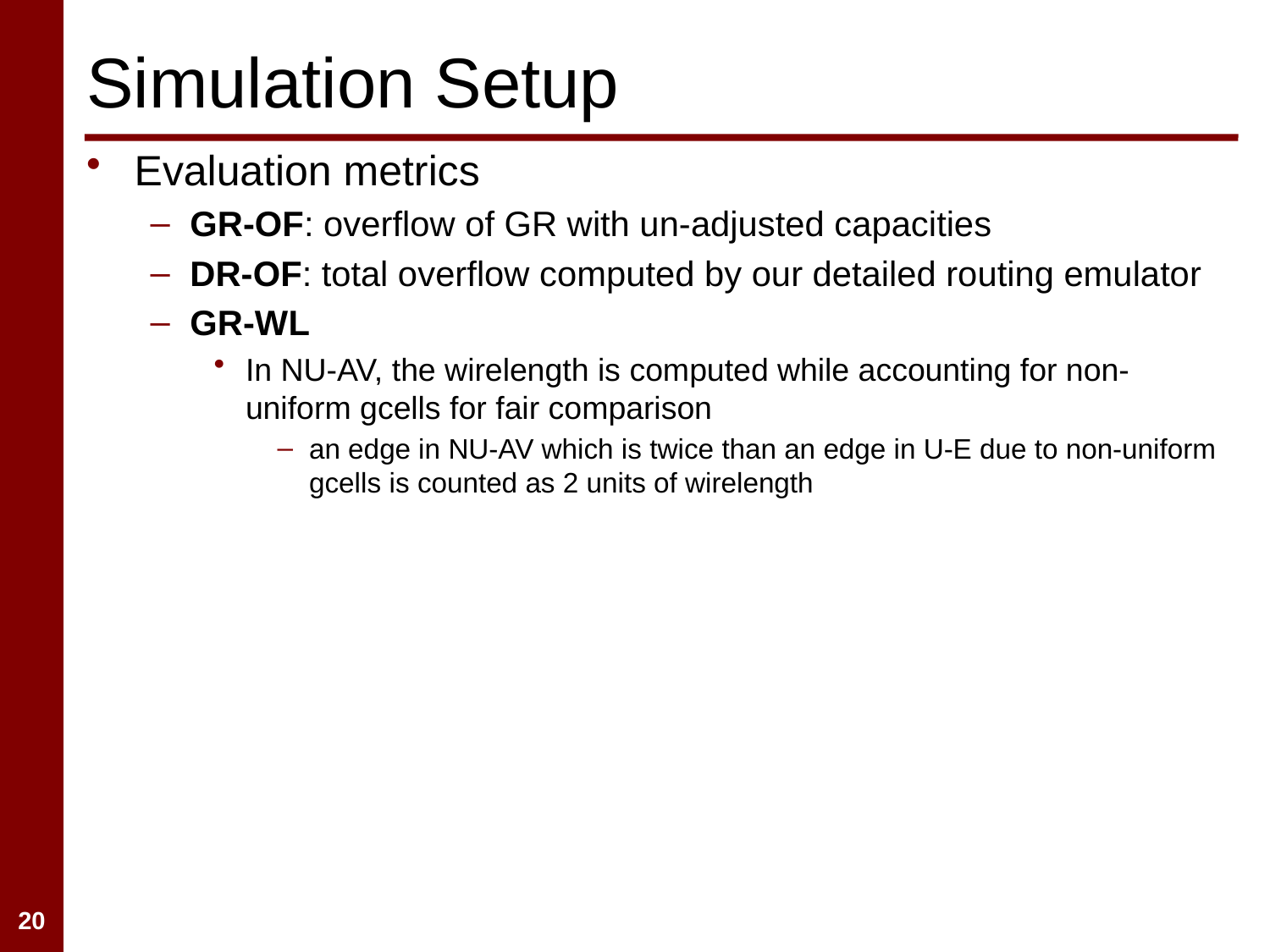

# Simulation Setup
Evaluation metrics
GR-OF: overflow of GR with un-adjusted capacities
DR-OF: total overflow computed by our detailed routing emulator
GR-WL
In NU-AV, the wirelength is computed while accounting for non-uniform gcells for fair comparison
an edge in NU-AV which is twice than an edge in U-E due to non-uniform gcells is counted as 2 units of wirelength